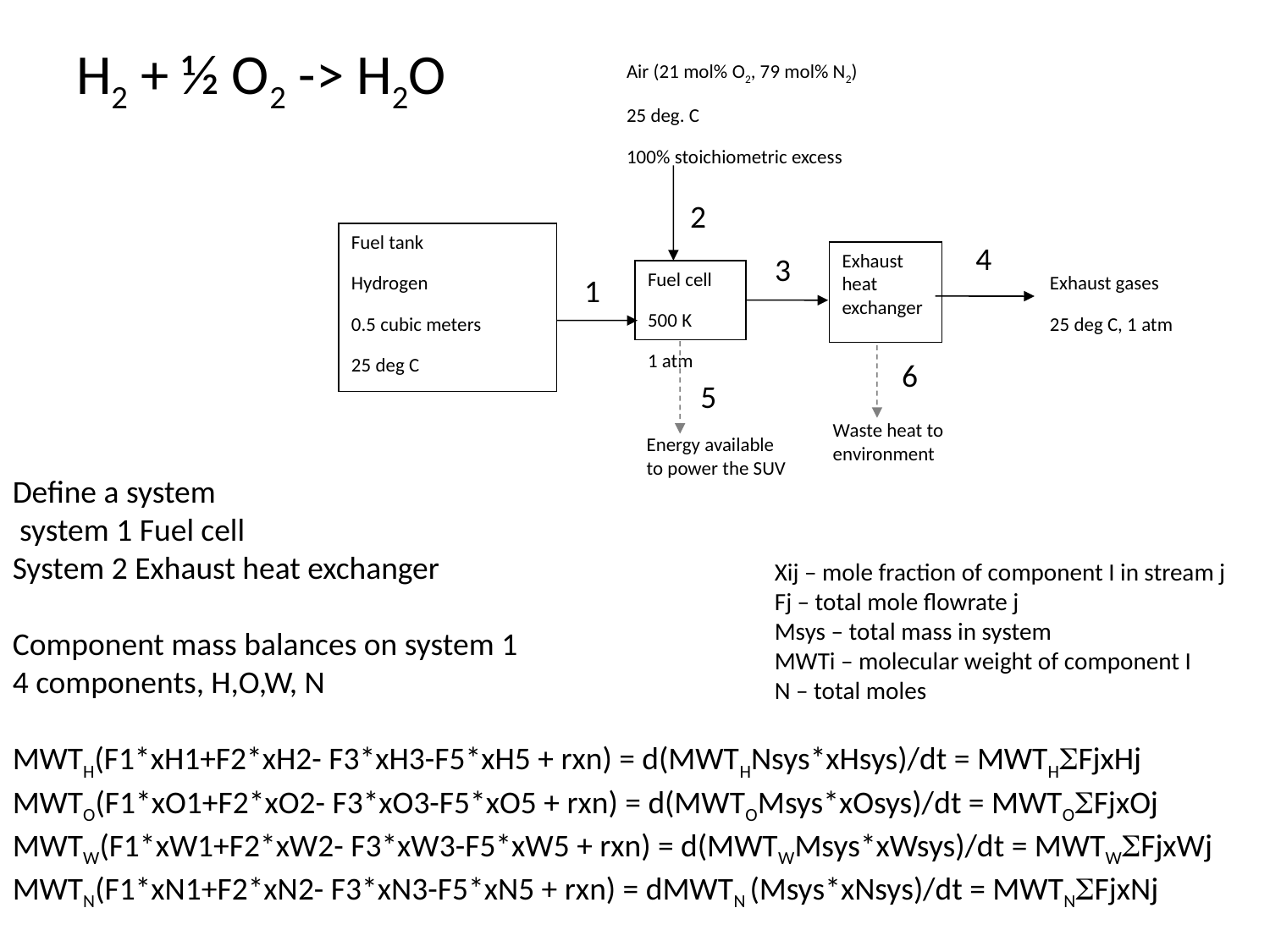

H2 + ½ O2 -> H2O

Air (21 mol% O2, 79 mol% N2)
25 deg. C
100% stoichiometric excess

2
Fuel tank
Hydrogen
0.5 cubic meters
25 deg C
4
Exhaust heat exchanger
3
Fuel cell
500 K
1 atm
1
Exhaust gases
25 deg C, 1 atm

6
5
Waste heat to environment
Energy available to power the SUV
Define a system
 system 1 Fuel cell
System 2 Exhaust heat exchanger

Component mass balances on system 1
4 components, H,O,W, N

MWTH(F1*xH1+F2*xH2- F3*xH3-F5*xH5 + rxn) = d(MWTHNsys*xHsys)/dt = MWTHΣFjxHj
MWTO(F1*xO1+F2*xO2- F3*xO3-F5*xO5 + rxn) = d(MWTOMsys*xOsys)/dt = MWTOΣFjxOj
MWTW(F1*xW1+F2*xW2- F3*xW3-F5*xW5 + rxn) = d(MWTWMsys*xWsys)/dt = MWTWΣFjxWj
MWTN(F1*xN1+F2*xN2- F3*xN3-F5*xN5 + rxn) = dMWTN (Msys*xNsys)/dt = MWTNΣFjxNj

Xij – mole fraction of component I in stream j
Fj – total mole flowrate j
Msys – total mass in system
MWTi – molecular weight of component I
N – total moles